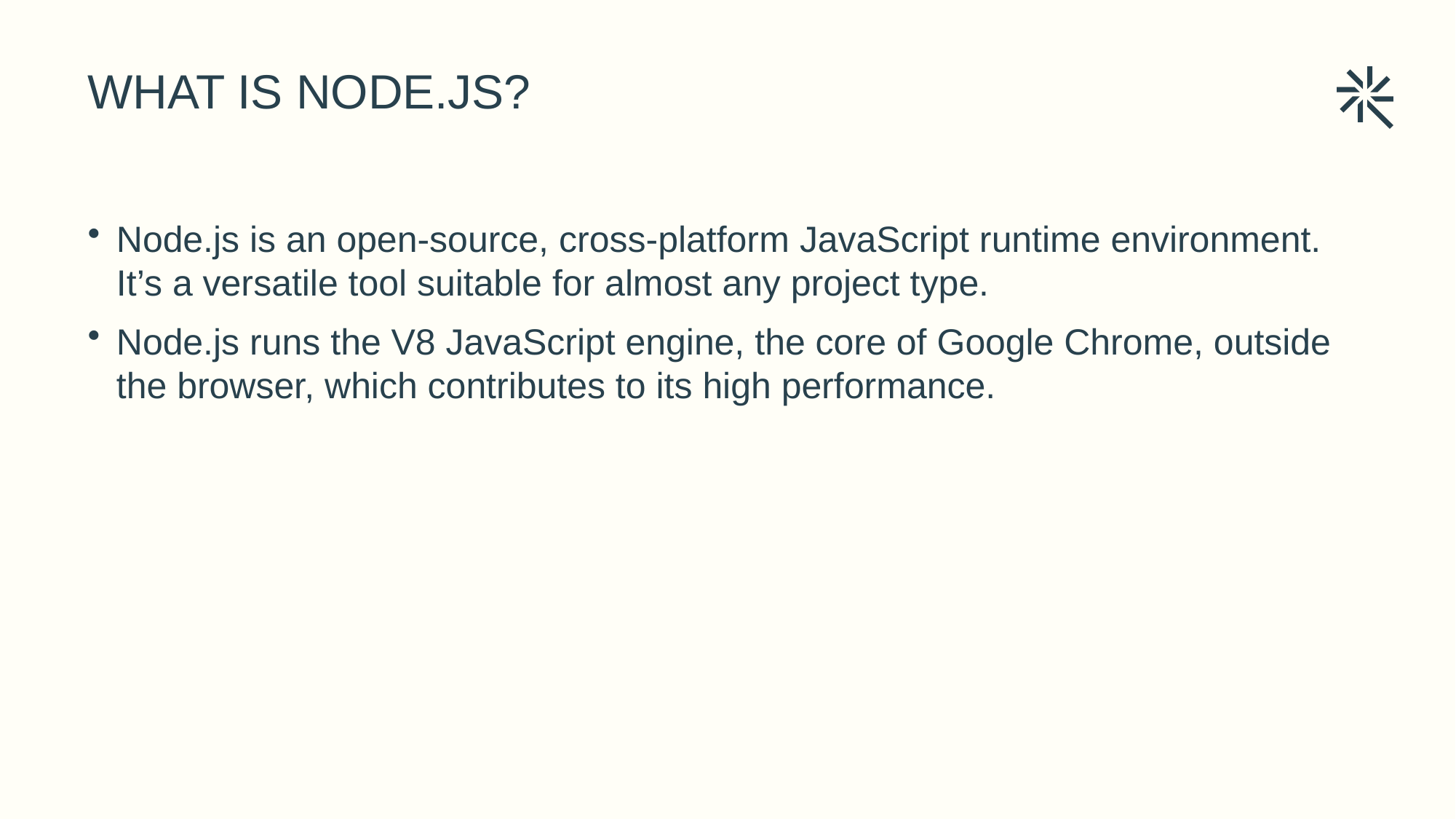

# WHAT IS NODE.JS?
Node.js is an open-source, cross-platform JavaScript runtime environment. It’s a versatile tool suitable for almost any project type.
Node.js runs the V8 JavaScript engine, the core of Google Chrome, outside the browser, which contributes to its high performance.